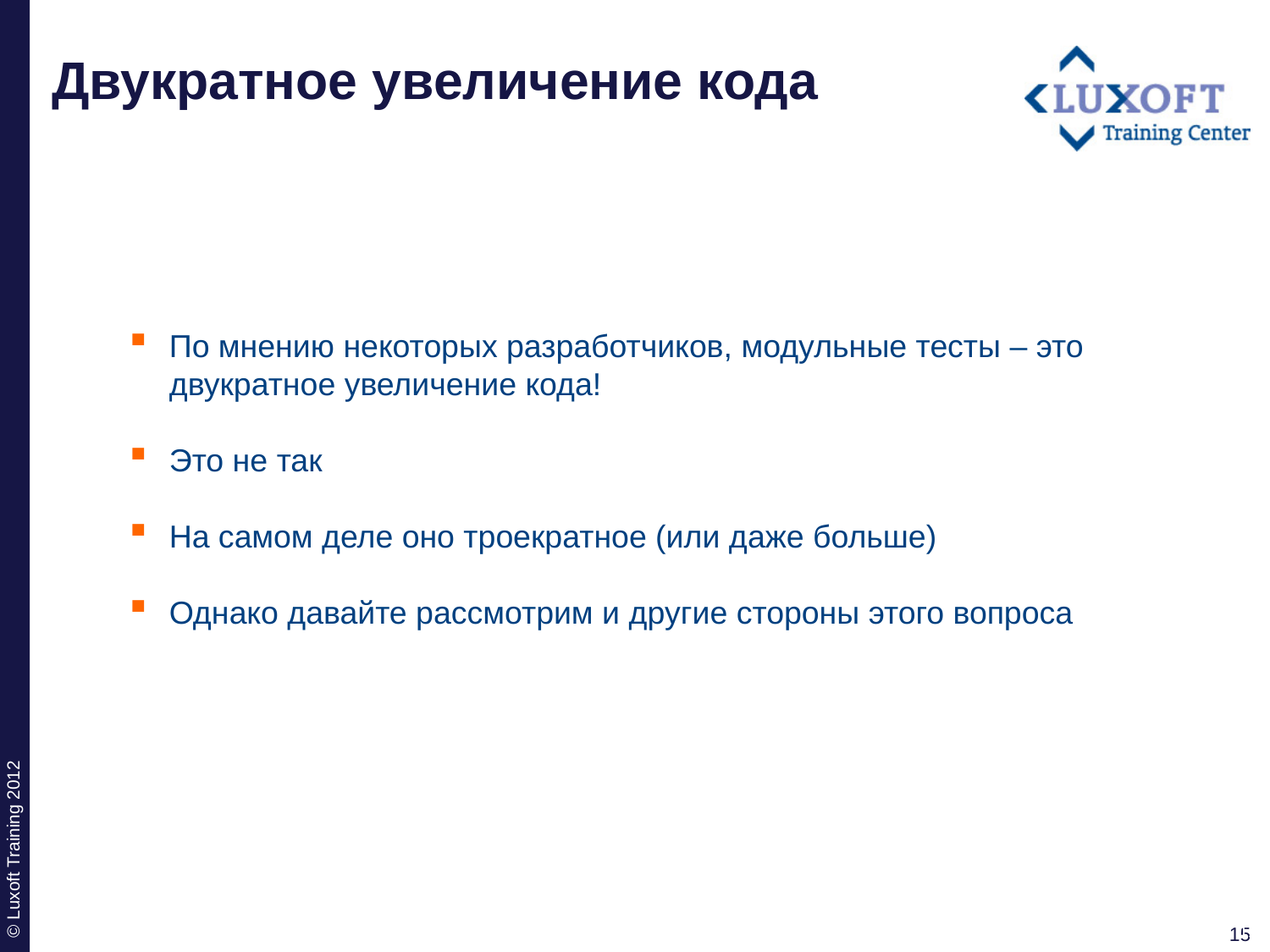

# Двукратное увеличение кода
По мнению некоторых разработчиков, модульные тесты – это двукратное увеличение кода!

Это не так

На самом деле оно троекратное (или даже больше)

Однако давайте рассмотрим и другие стороны этого вопроса